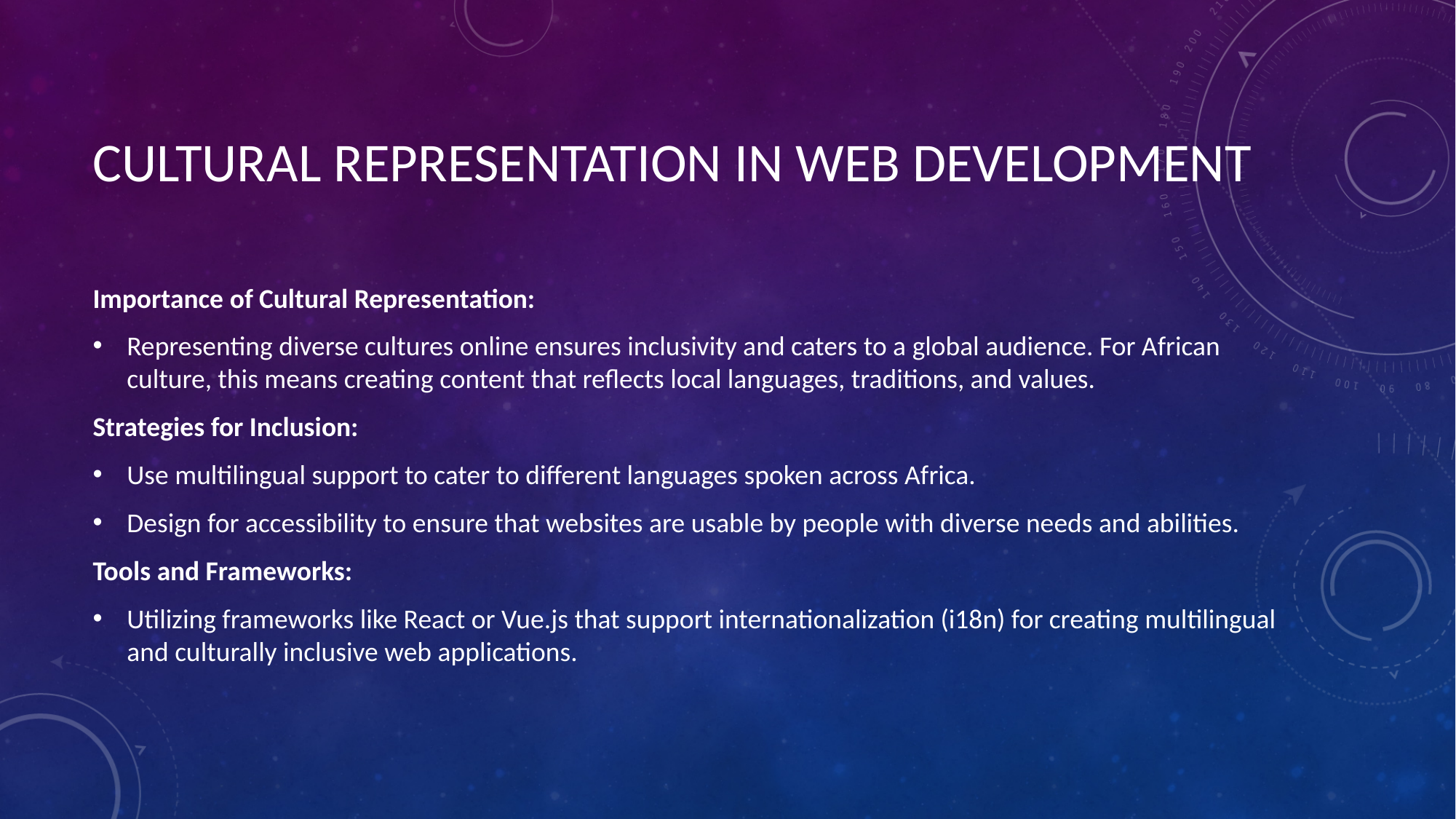

# Cultural Representation in Web Development
Importance of Cultural Representation:
Representing diverse cultures online ensures inclusivity and caters to a global audience. For African culture, this means creating content that reflects local languages, traditions, and values.
Strategies for Inclusion:
Use multilingual support to cater to different languages spoken across Africa.
Design for accessibility to ensure that websites are usable by people with diverse needs and abilities.
Tools and Frameworks:
Utilizing frameworks like React or Vue.js that support internationalization (i18n) for creating multilingual and culturally inclusive web applications.